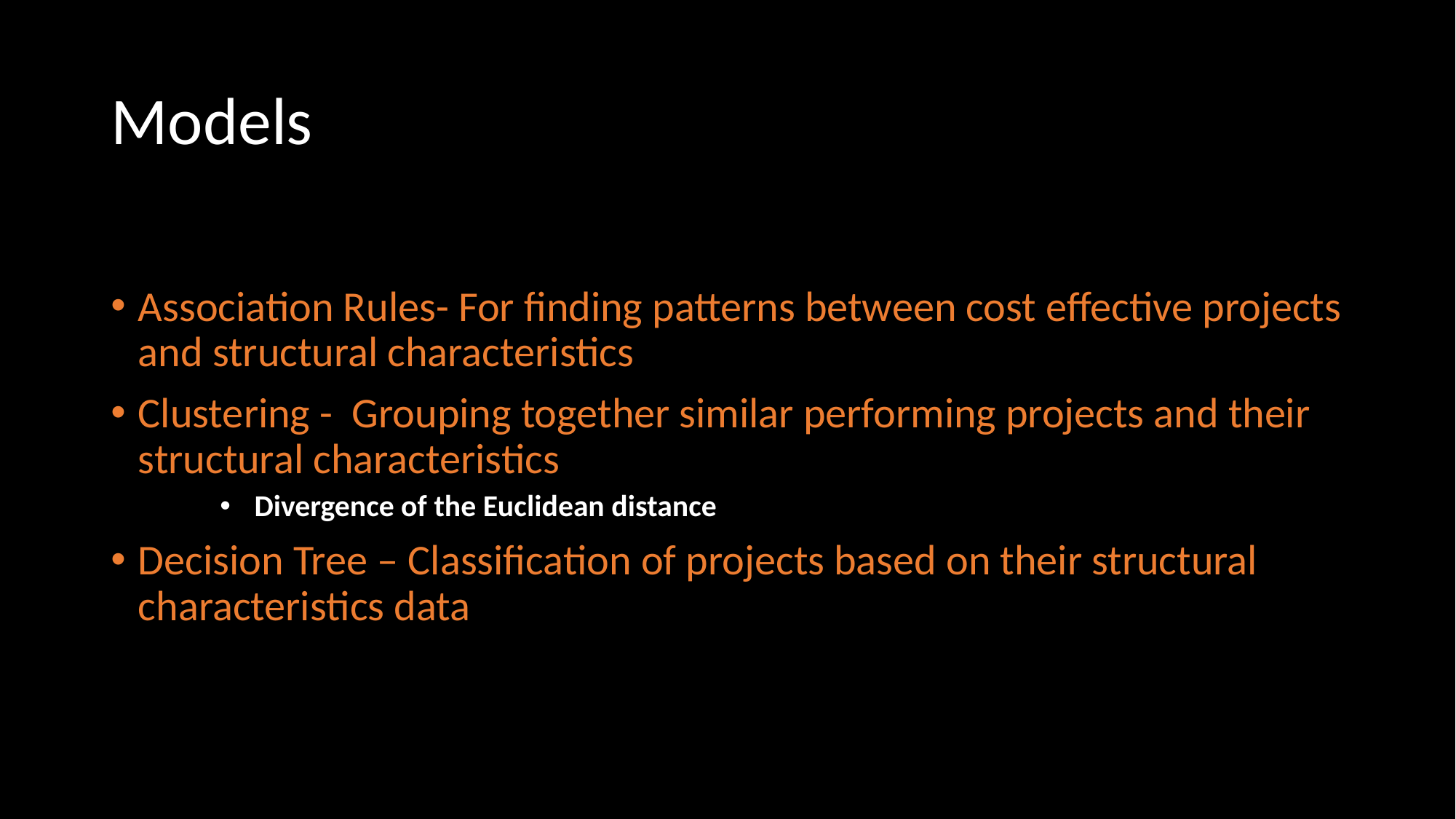

# Models
Models
Association Rules- For finding patterns between cost effective projects and structural characteristics
Clustering -  Grouping together similar performing projects and their structural characteristics
 Divergence of the Euclidean distance
Decision Tree – Classification of projects based on their structural characteristics data